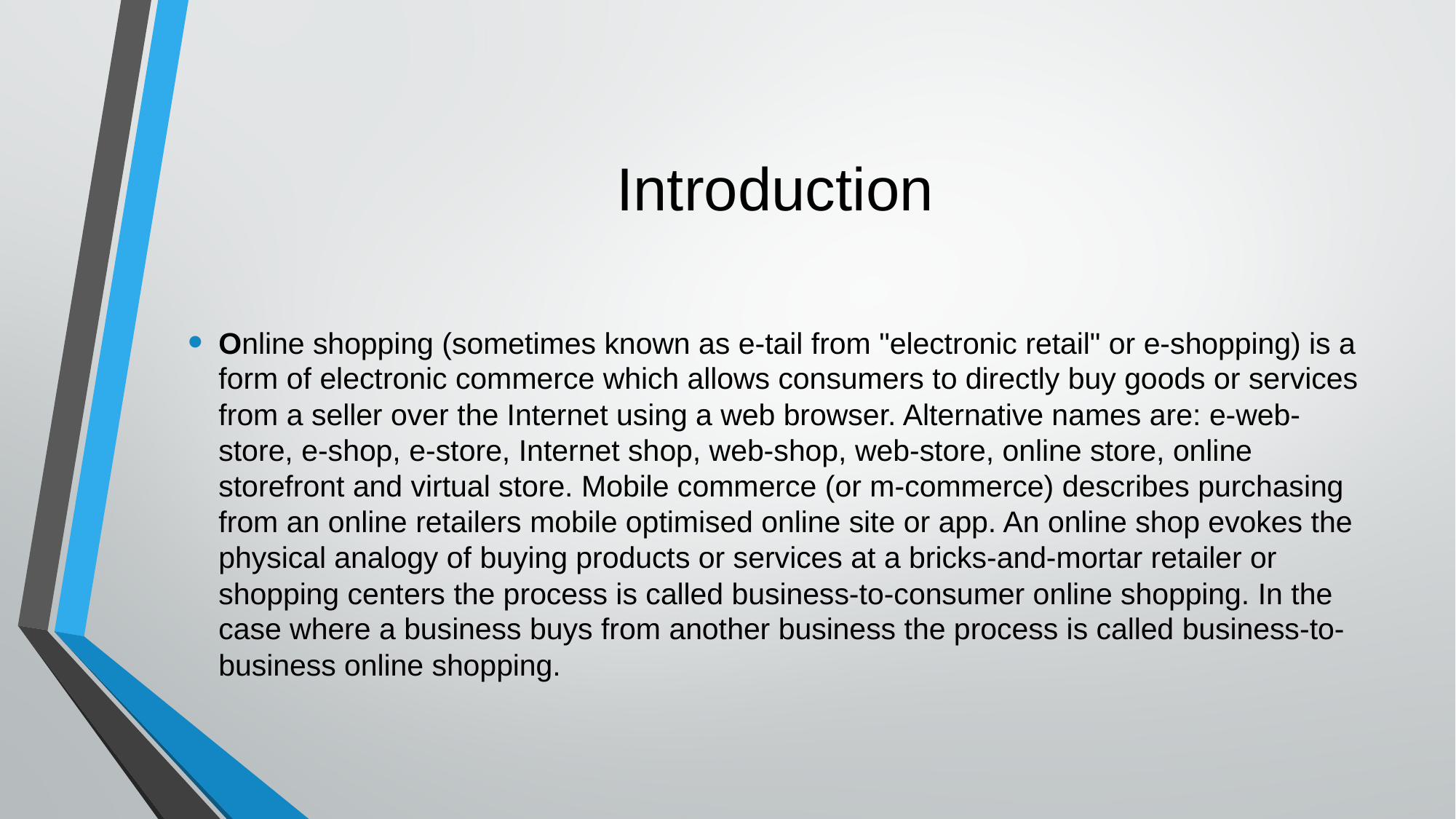

# Introduction
Online shopping (sometimes known as e-tail from "electronic retail" or e-shopping) is a form of electronic commerce which allows consumers to directly buy goods or services from a seller over the Internet using a web browser. Alternative names are: e-web-store, e-shop, e-store, Internet shop, web-shop, web-store, online store, online storefront and virtual store. Mobile commerce (or m-commerce) describes purchasing from an online retailers mobile optimised online site or app. An online shop evokes the physical analogy of buying products or services at a bricks-and-mortar retailer or shopping centers the process is called business-to-consumer online shopping. In the case where a business buys from another business the process is called business-to-business online shopping.